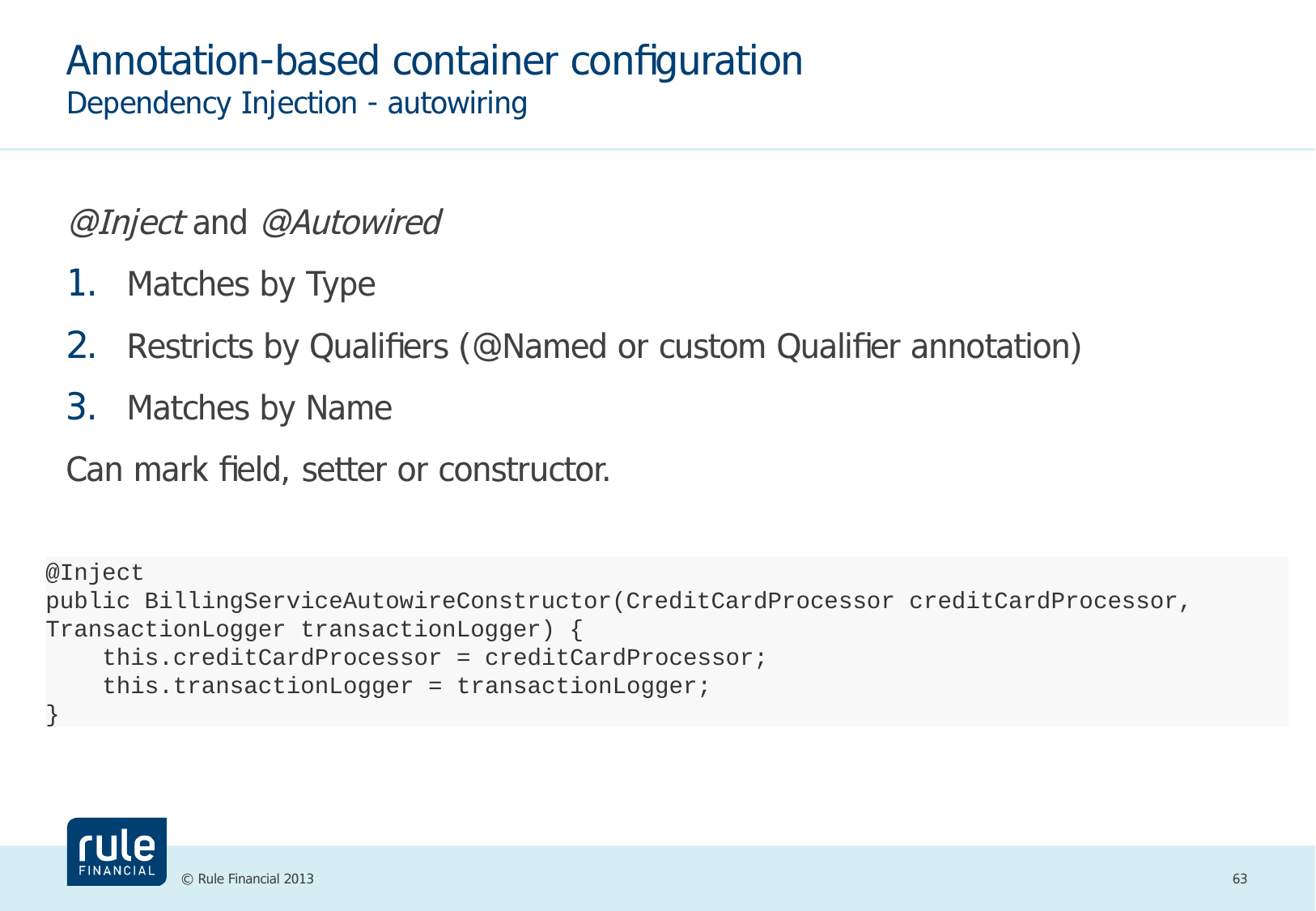

# Annotation-based container configuration Dependency Injection - autowiring
@Inject and @Autowired
Matches by Type
Restricts by Qualifiers (@Named or custom Qualifier annotation)
Matches by Name
Can mark field, setter or constructor.
@Inject
public BillingServiceAutowireConstructor(CreditCardProcessor creditCardProcessor, TransactionLogger transactionLogger) {
    this.creditCardProcessor = creditCardProcessor;
    this.transactionLogger = transactionLogger;
}